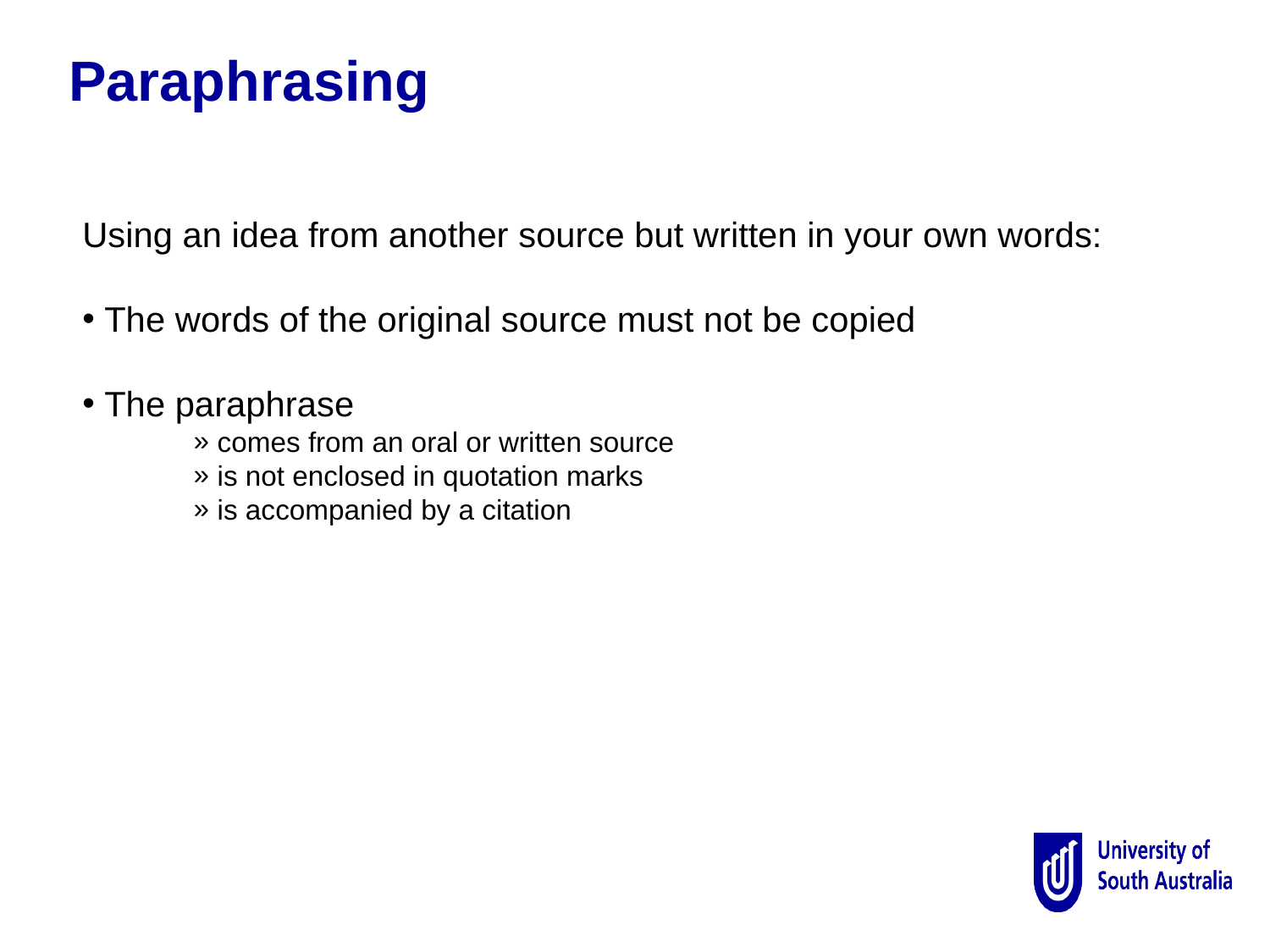

Paraphrasing
Using an idea from another source but written in your own words:
 The words of the original source must not be copied

 The paraphrase
comes from an oral or written source
is not enclosed in quotation marks
is accompanied by a citation